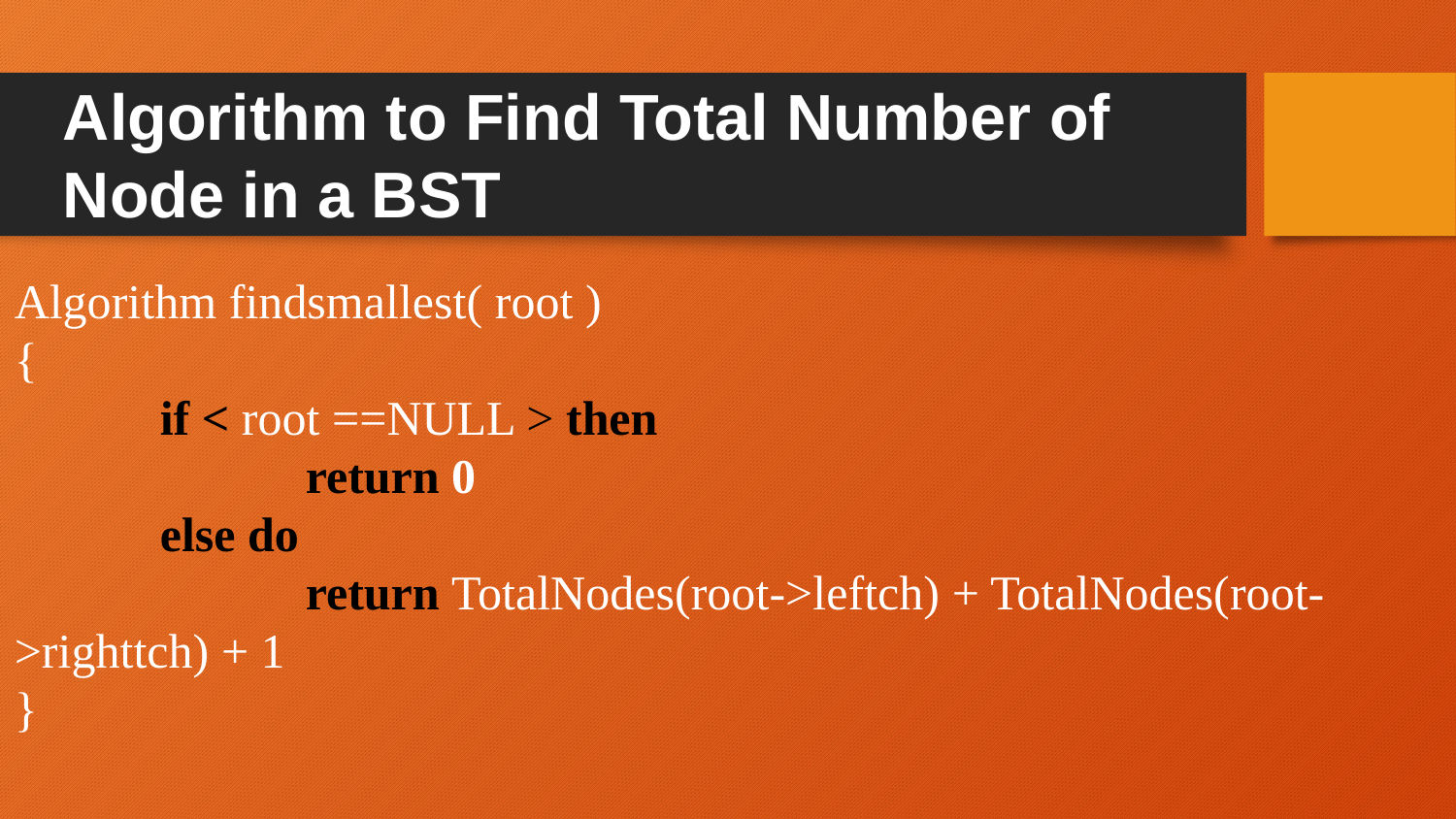

Algorithm to Find Total Number of Node in a BST
Algorithm findsmallest( root )
{
	if < root ==NULL > then
		return 0
	else do
		return TotalNodes(root->leftch) + TotalNodes(root->righttch) + 1
}